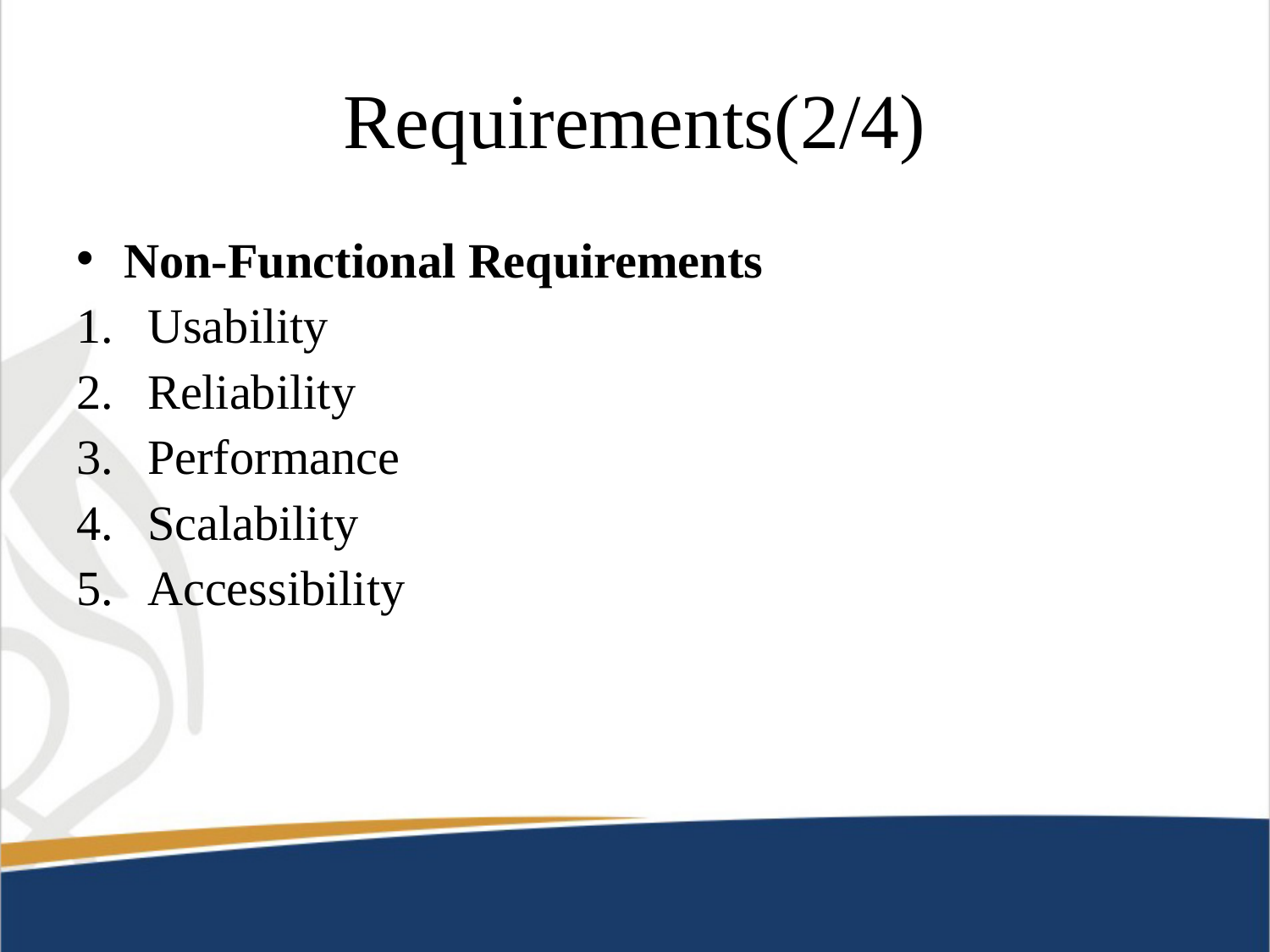

# Requirements(2/4)
Non-Functional Requirements
Usability
Reliability
Performance
Scalability
Accessibility